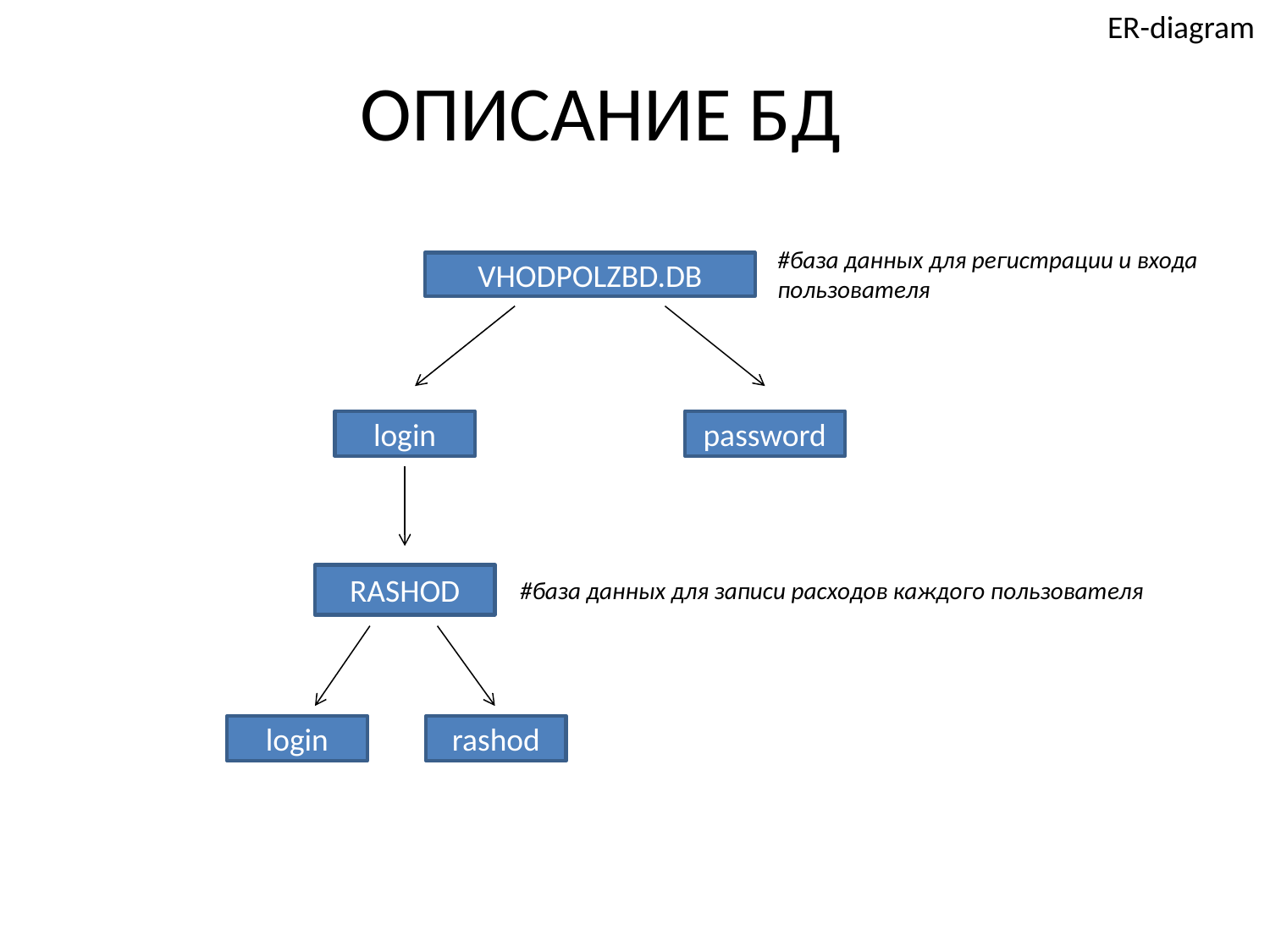

ER-diagram
# ОПИСАНИЕ БД
#база данных для регистрации и входа пользователя
VHODPOLZBD.DB
login
password
RASHOD
#база данных для записи расходов каждого пользователя
login
rashod